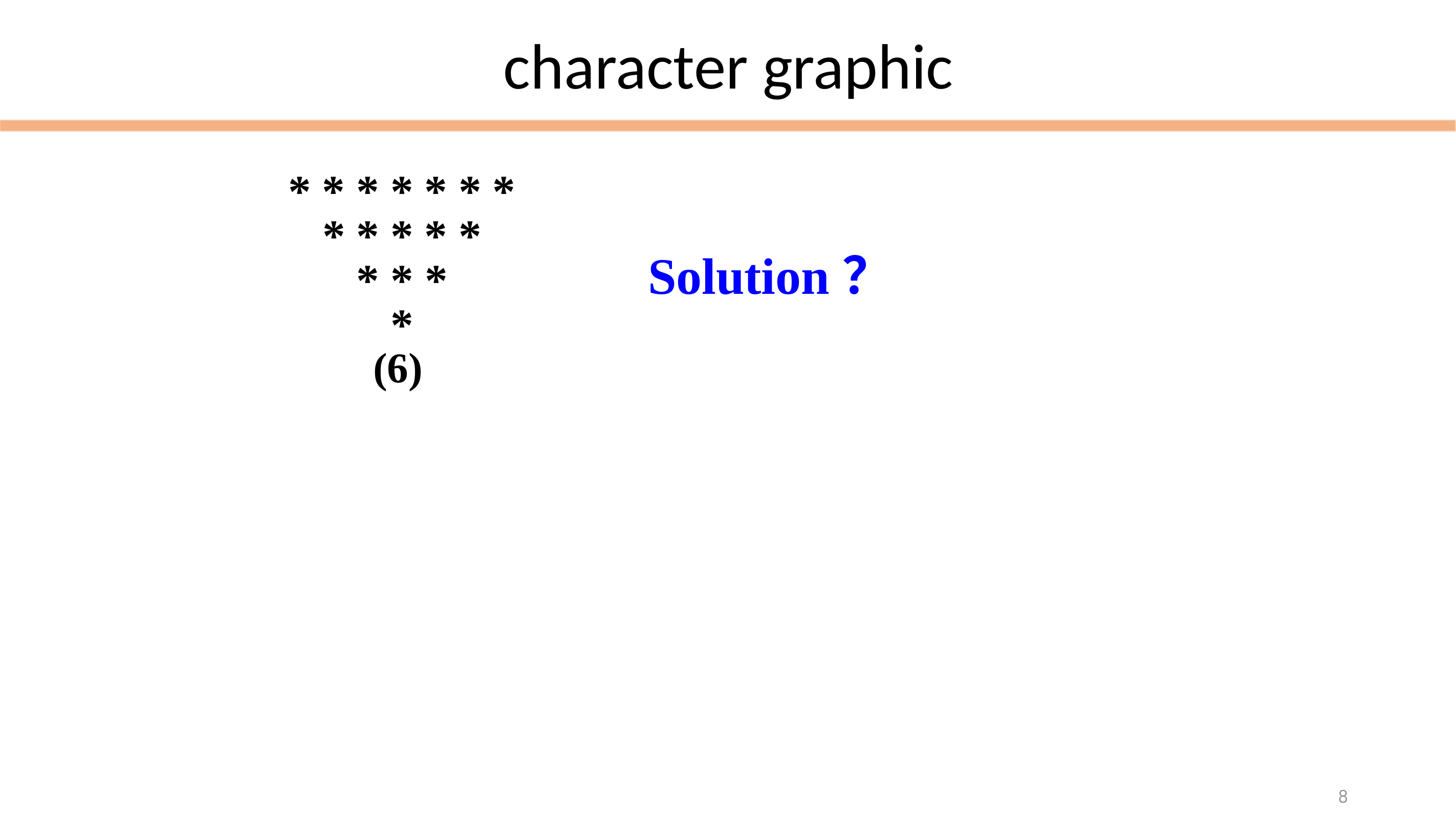

# character graphic
* * * * * * *
   * * * * *
      * * *
         *
        (6)
Solution？
8